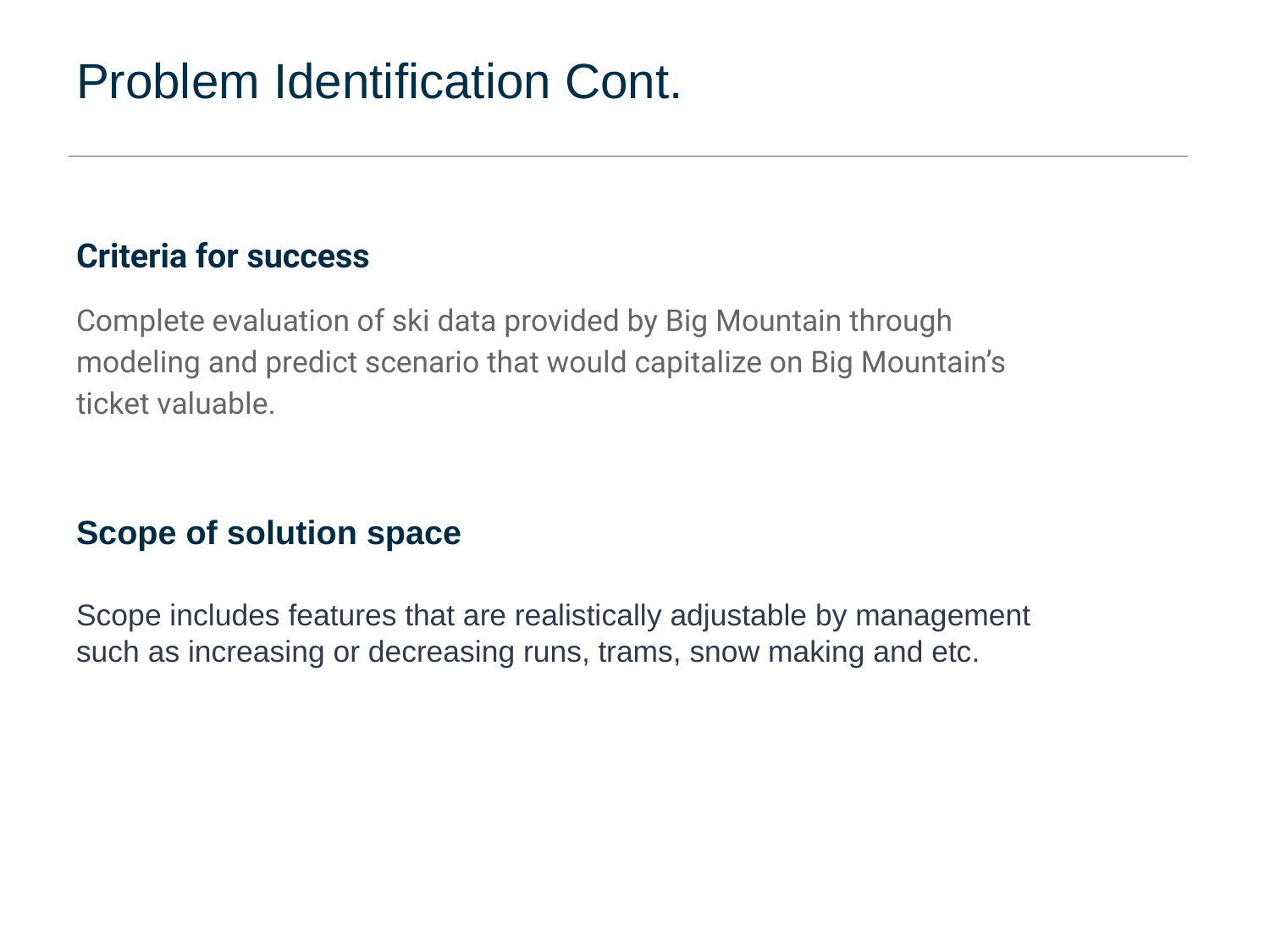

Problem Identification Cont.
Criteria for success
Complete evaluation of ski data provided by Big Mountain through modeling and predict scenario that would capitalize on Big Mountain’s ticket valuable.
Scope of solution space

Scope includes features that are realistically adjustable by management such as increasing or decreasing runs, trams, snow making and etc.